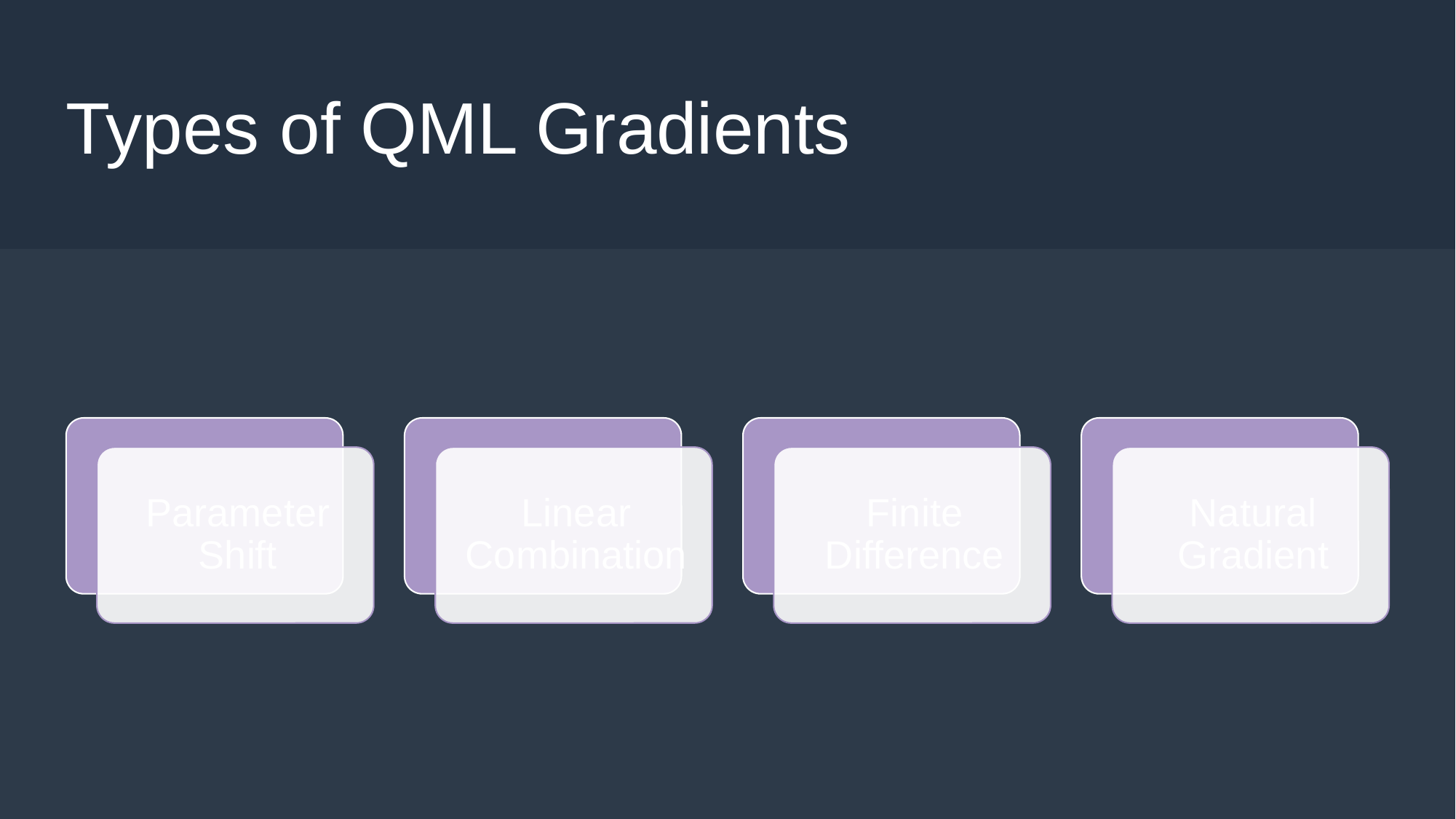

# Types of QML Gradients

Parameter Shift
Linear Combination
Finite Difference
Natural Gradient